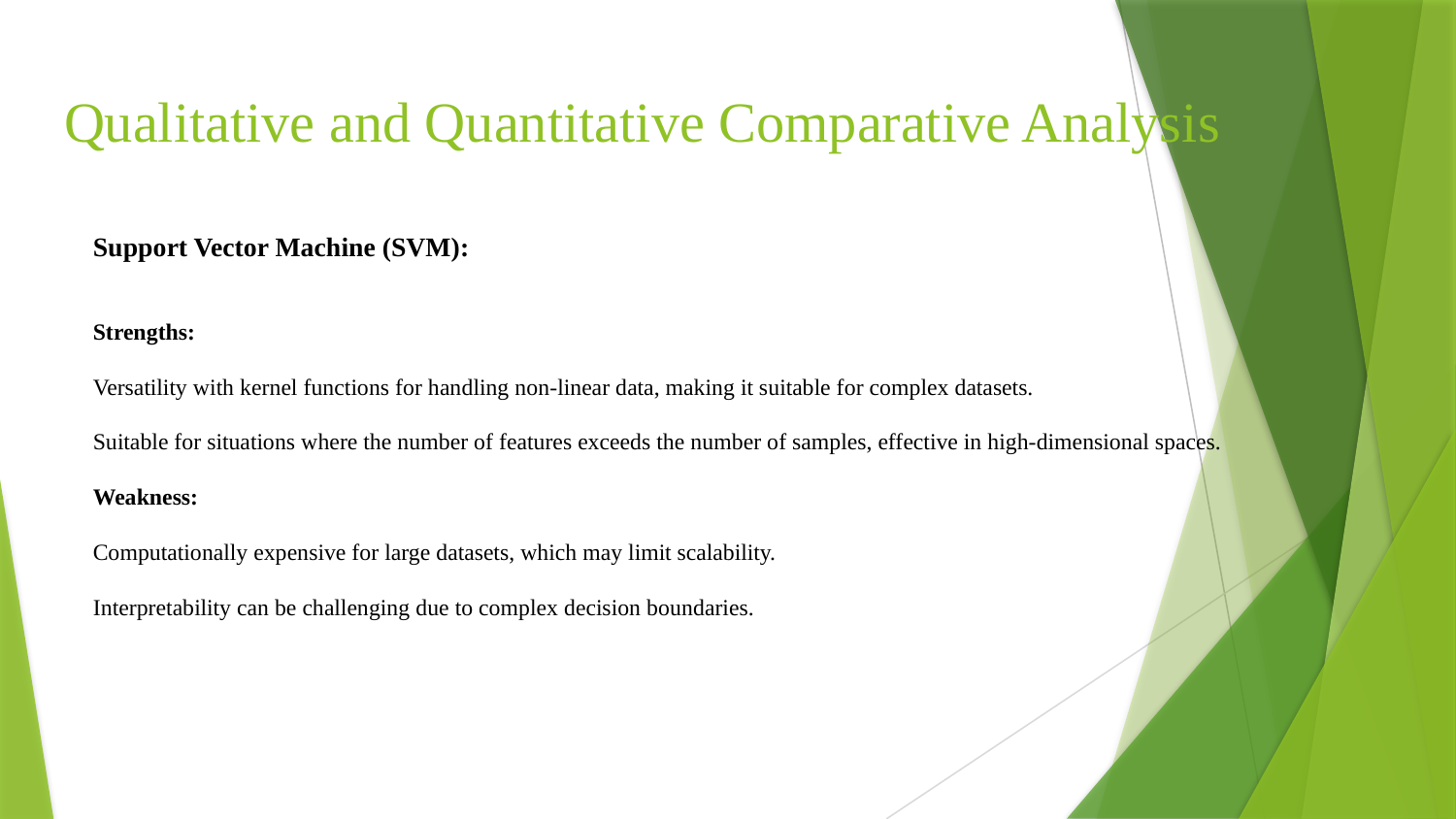

# Qualitative and Quantitative Comparative Analysis
Support Vector Machine (SVM):

Strengths:

Versatility with kernel functions for handling non-linear data, making it suitable for complex datasets.

Suitable for situations where the number of features exceeds the number of samples, effective in high-dimensional spaces.

Weakness:

Computationally expensive for large datasets, which may limit scalability.

Interpretability can be challenging due to complex decision boundaries.